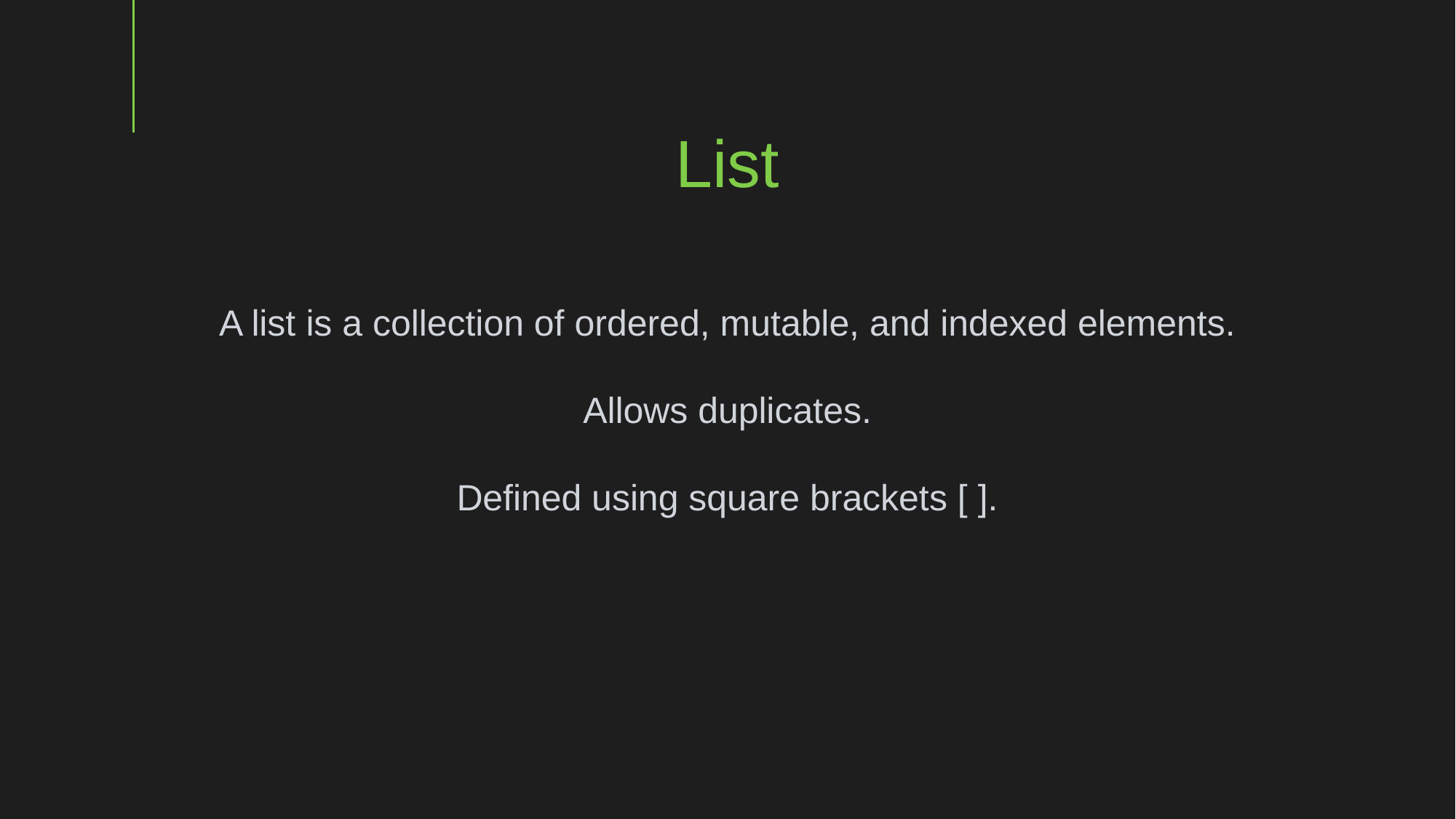

List
A list is a collection of ordered, mutable, and indexed elements.
Allows duplicates.
Defined using square brackets [ ].